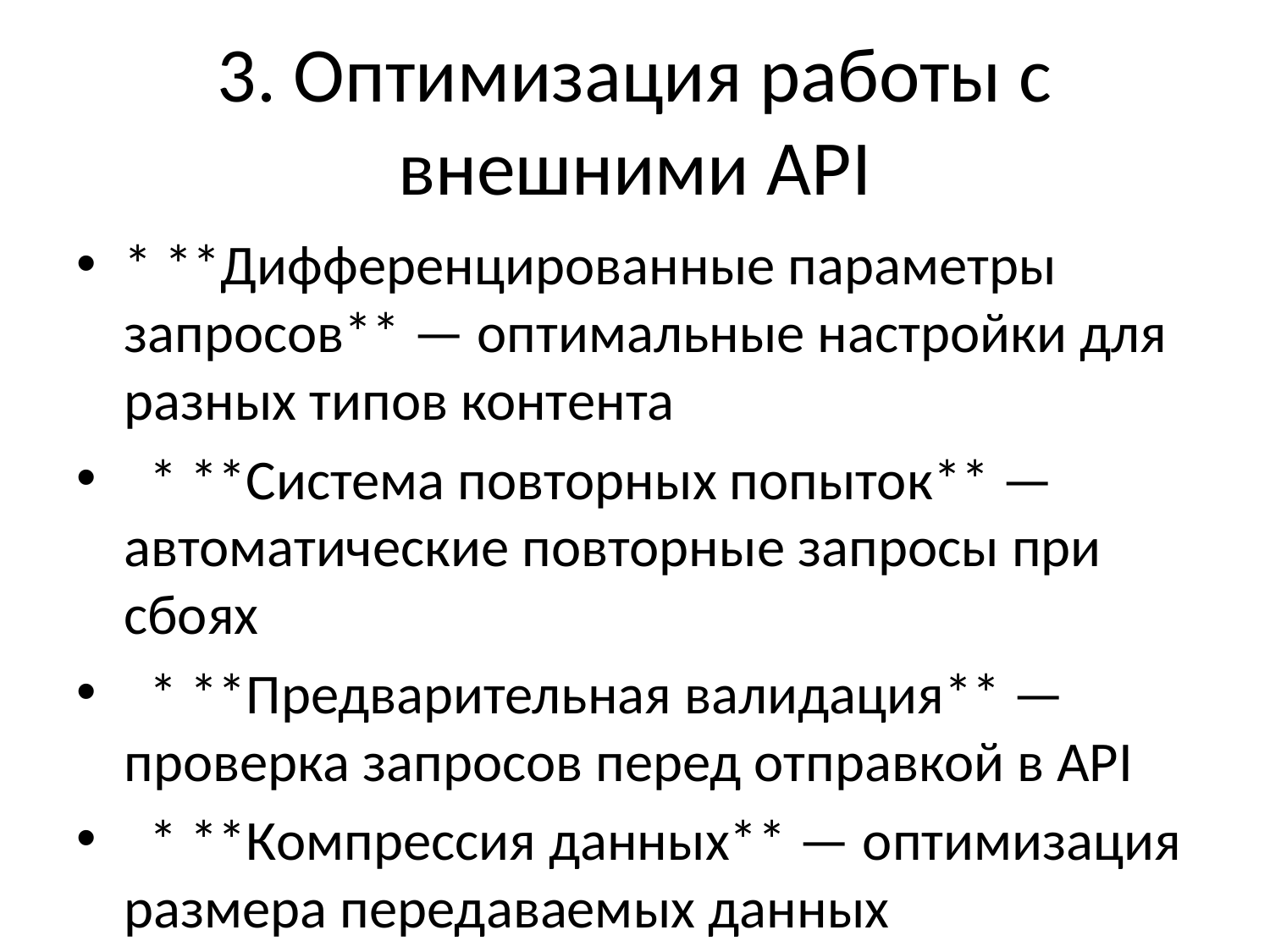

# 3. Оптимизация работы с внешними API
* **Дифференцированные параметры запросов** — оптимальные настройки для разных типов контента
  * **Система повторных попыток** — автоматические повторные запросы при сбоях
  * **Предварительная валидация** — проверка запросов перед отправкой в API
  * **Компрессия данных** — оптимизация размера передаваемых данных

#